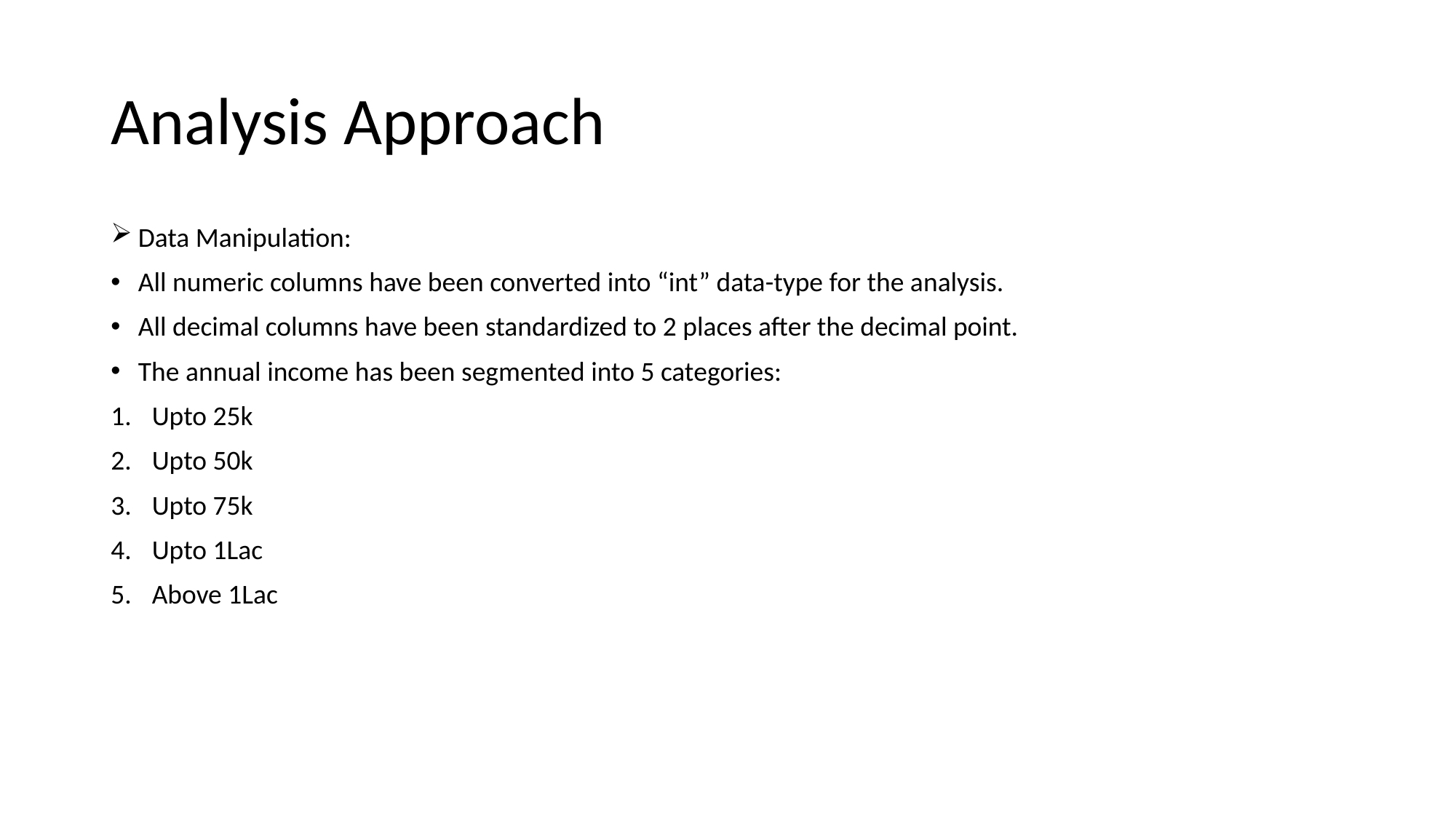

# Analysis Approach
Data Manipulation:
All numeric columns have been converted into “int” data-type for the analysis.
All decimal columns have been standardized to 2 places after the decimal point.
The annual income has been segmented into 5 categories:
Upto 25k
Upto 50k
Upto 75k
Upto 1Lac
Above 1Lac